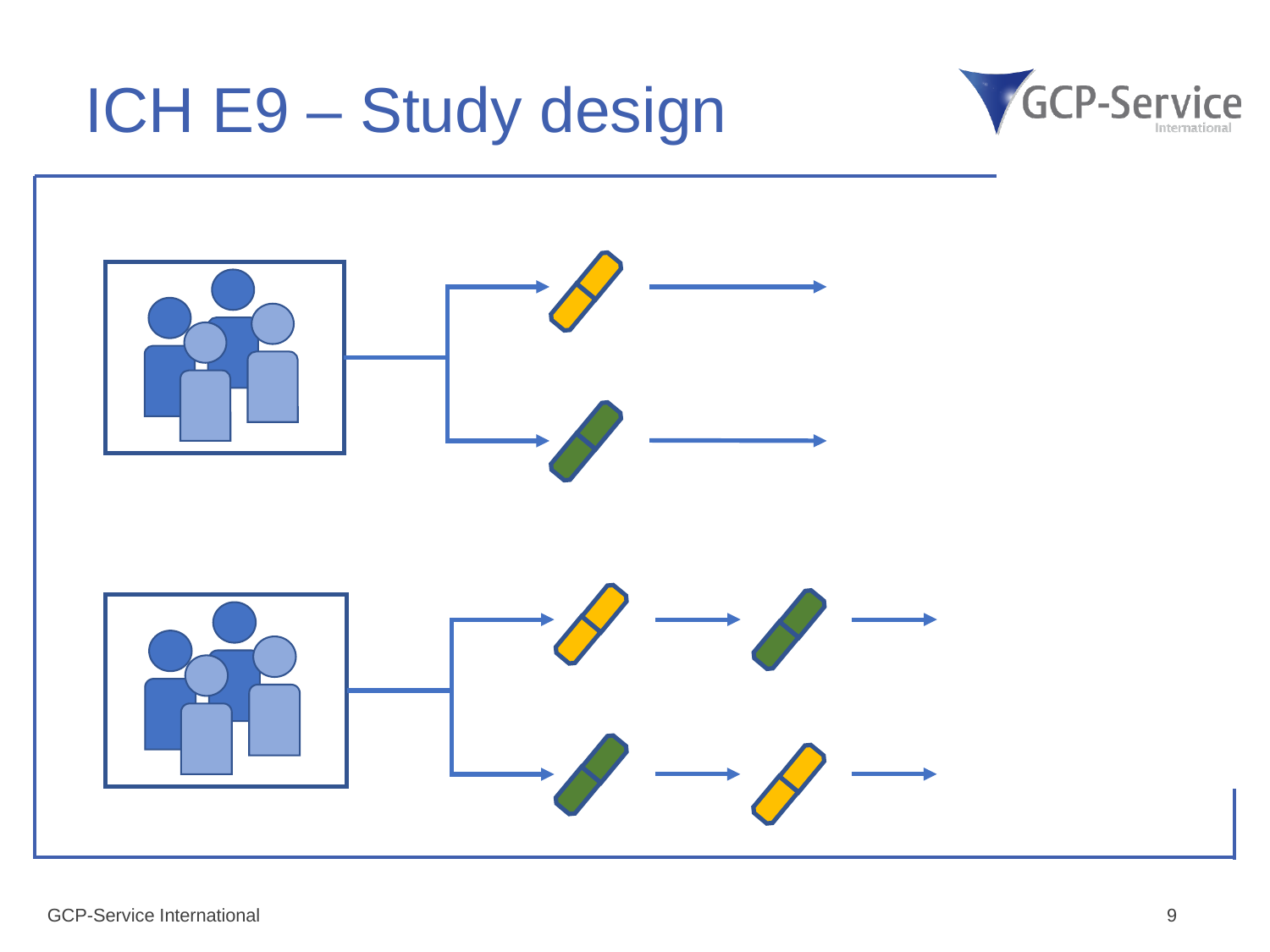

# ICH E9 – Study design

GCP-Service International
9